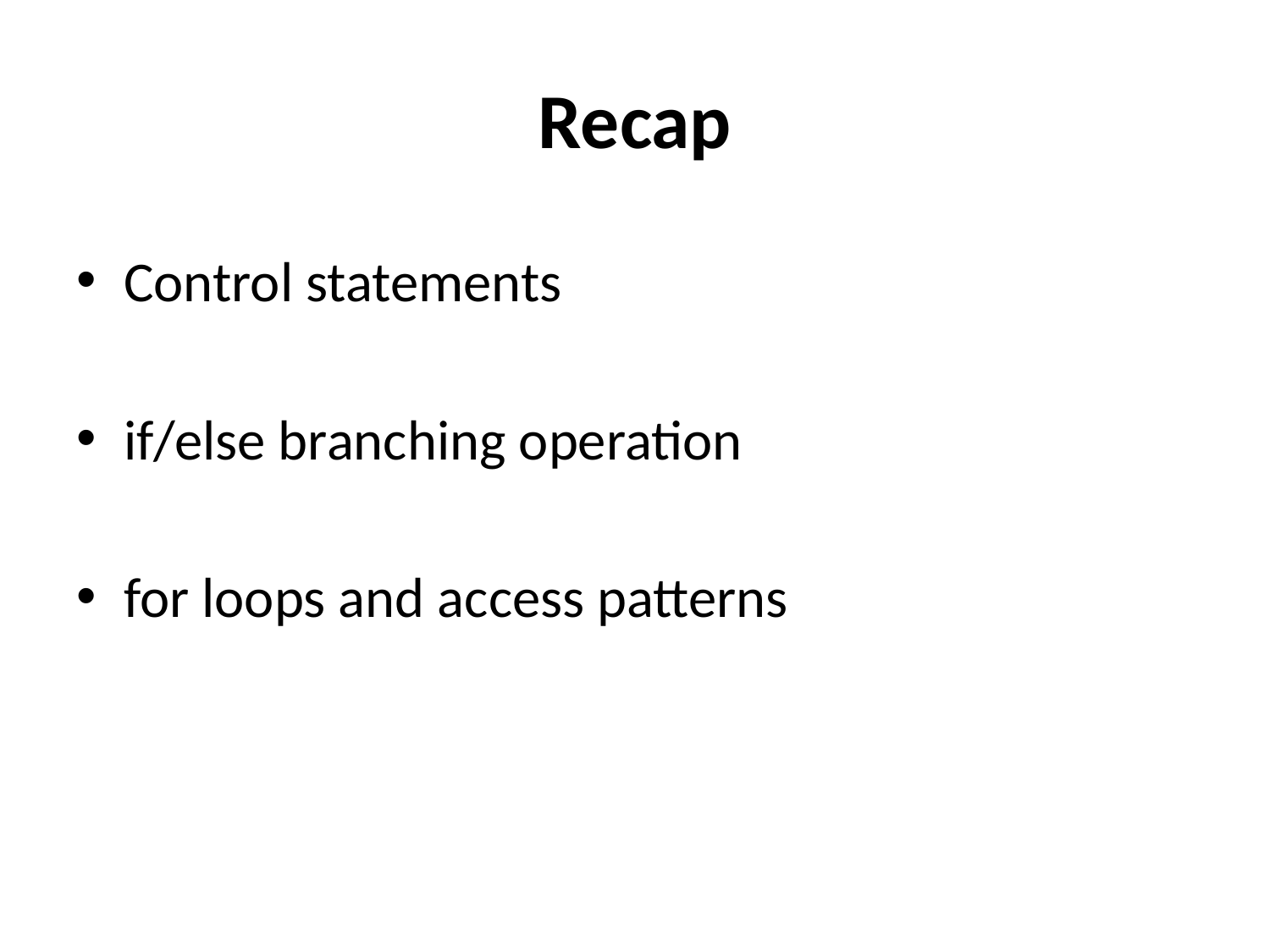

# Recap
Control statements

if/else branching operation

for loops and access patterns